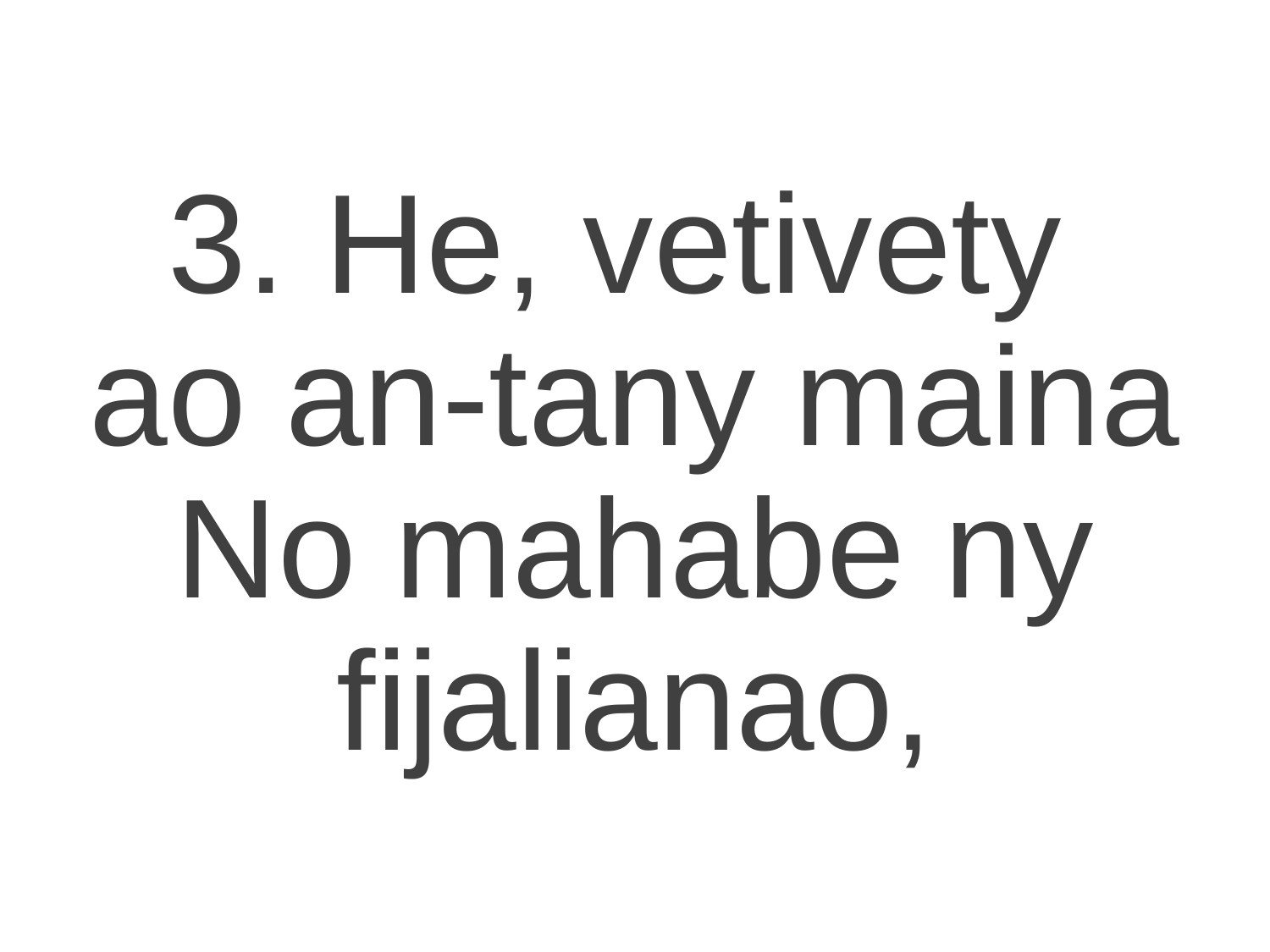

3. He, vetivety
ao an-tany maina
No mahabe ny fijalianao,